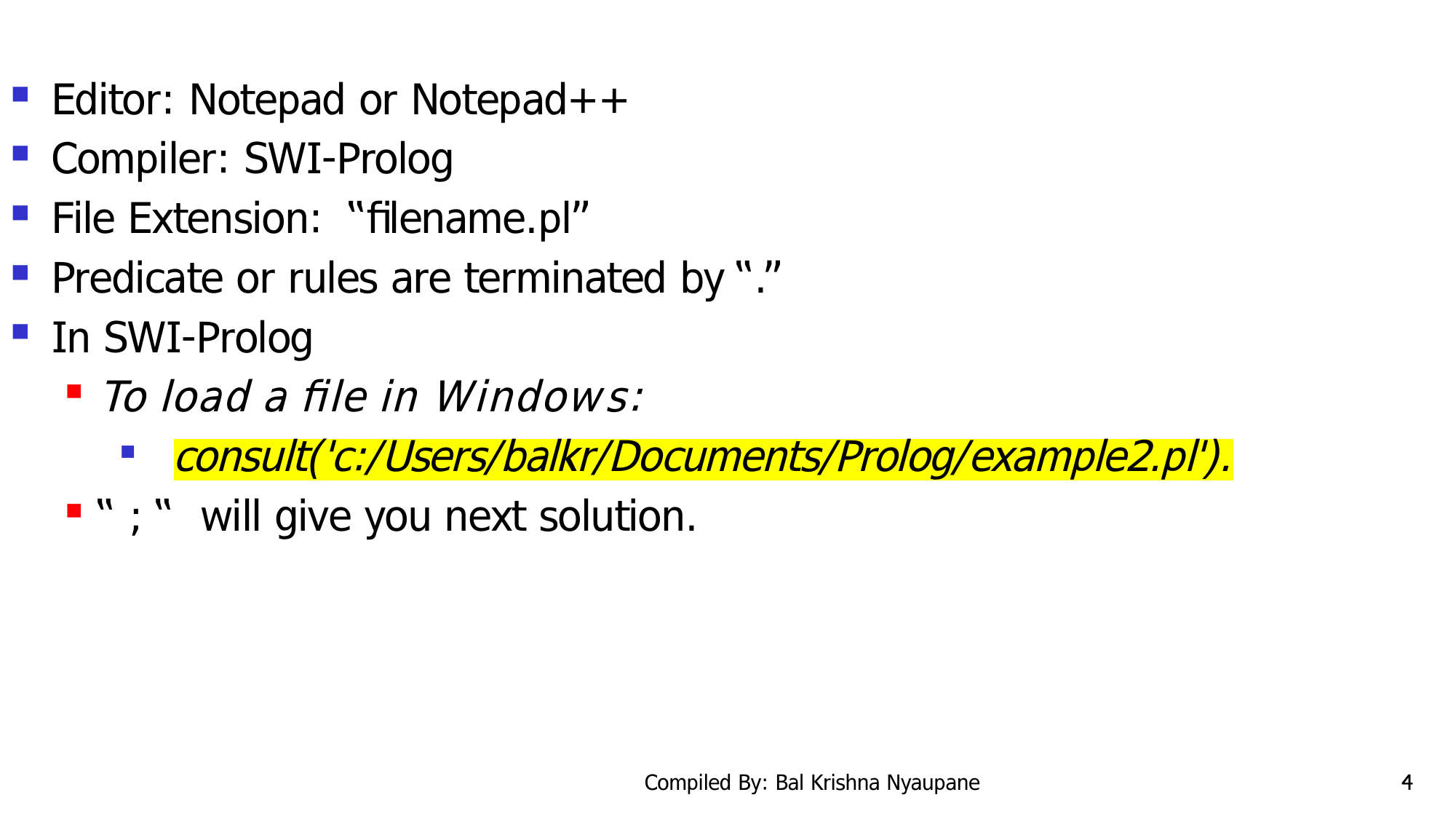

# Editor: Notepad or Notepad++
Compiler: SWI-Prolog
File Extension:  “filename.pl”
Predicate or rules are terminated by “.”
In SWI-Prolog
To load a file in Windows:
  consult('c:/Users/balkr/Documents/Prolog/example2.pl').
“ ; “  will give you next solution.

Compiled By: Bal Krishna Nyaupane
4